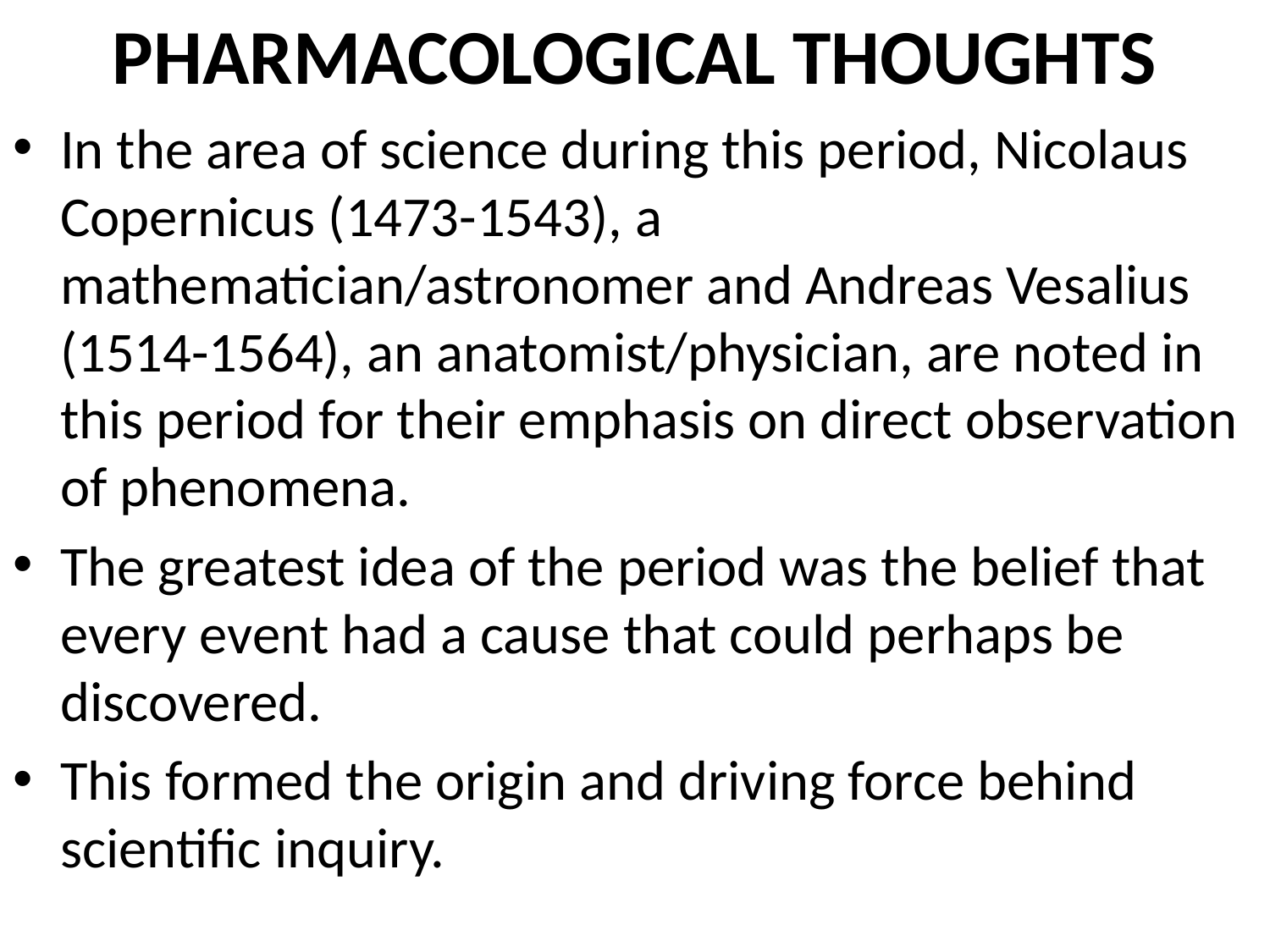

# PHARMACOLOGICAL THOUGHTS
In the area of science during this period, Nicolaus Copernicus (1473-1543), a mathematician/astronomer and Andreas Vesalius (1514-1564), an anatomist/physician, are noted in this period for their emphasis on direct observation of phenomena.
The greatest idea of the period was the belief that every event had a cause that could perhaps be discovered.
This formed the origin and driving force behind scientific inquiry.